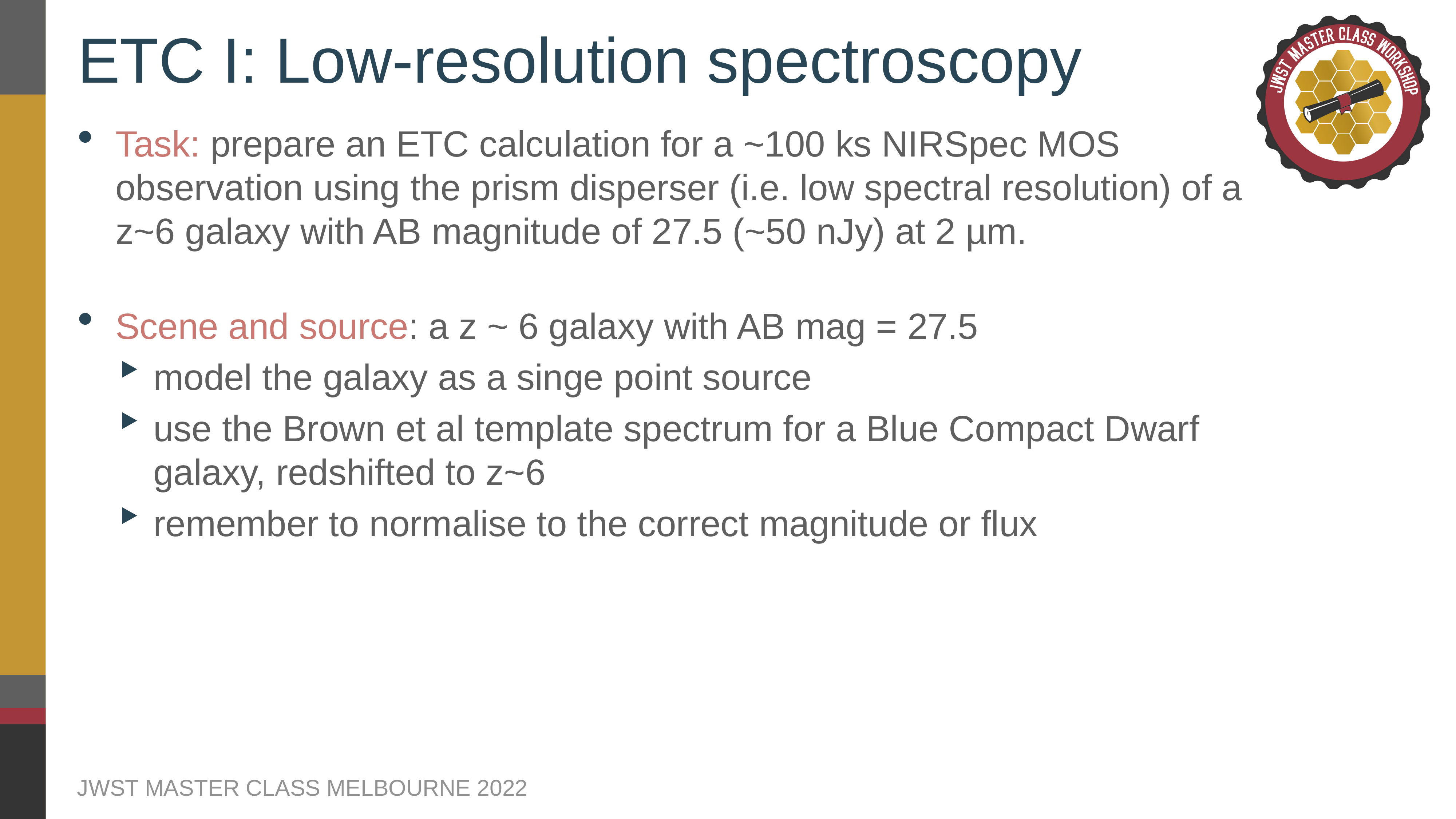

# ETC I: Low-resolution spectroscopy
Task: prepare an ETC calculation for a ~100 ks NIRSpec MOS observation using the prism disperser (i.e. low spectral resolution) of a z~6 galaxy with AB magnitude of 27.5 (~50 nJy) at 2 µm.
Scene and source: a z ~ 6 galaxy with AB mag = 27.5
model the galaxy as a singe point source
use the Brown et al template spectrum for a Blue Compact Dwarf galaxy, redshifted to z~6
remember to normalise to the correct magnitude or flux